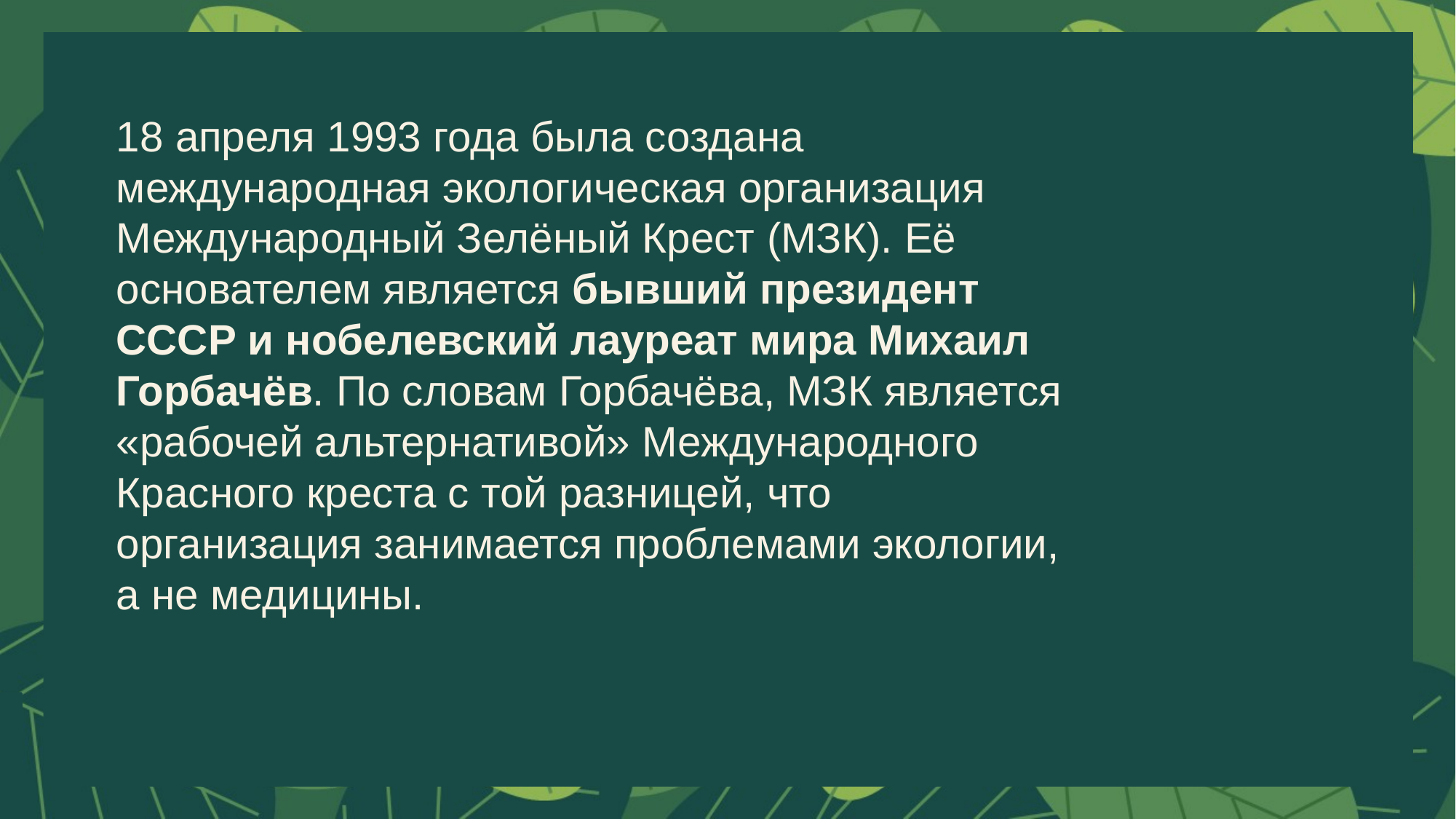

18 апреля 1993 года была создана международная экологическая организация Международный Зелёный Крест (МЗК). Её основателем является бывший президент СССР и нобелевский лауреат мира Михаил Горбачёв. По словам Горбачёва, МЗК является «рабочей альтернативой» Международного Красного креста с той разницей, что организация занимается проблемами экологии, а не медицины.